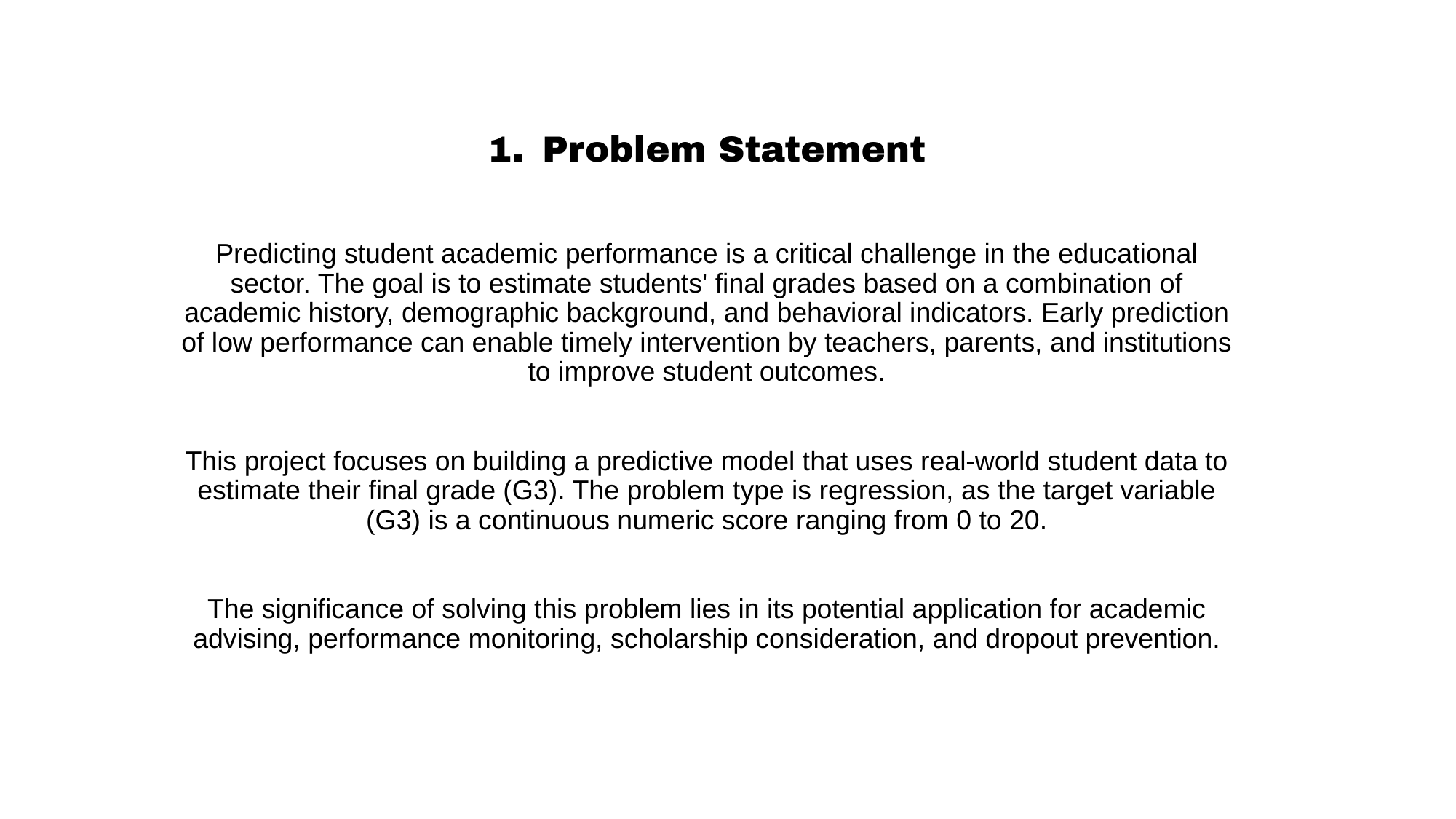

Problem Statement

Predicting student academic performance is a critical challenge in the educational sector. The goal is to estimate students' final grades based on a combination of academic history, demographic background, and behavioral indicators. Early prediction of low performance can enable timely intervention by teachers, parents, and institutions to improve student outcomes.

This project focuses on building a predictive model that uses real-world student data to estimate their final grade (G3). The problem type is regression, as the target variable (G3) is a continuous numeric score ranging from 0 to 20.

The significance of solving this problem lies in its potential application for academic advising, performance monitoring, scholarship consideration, and dropout prevention.